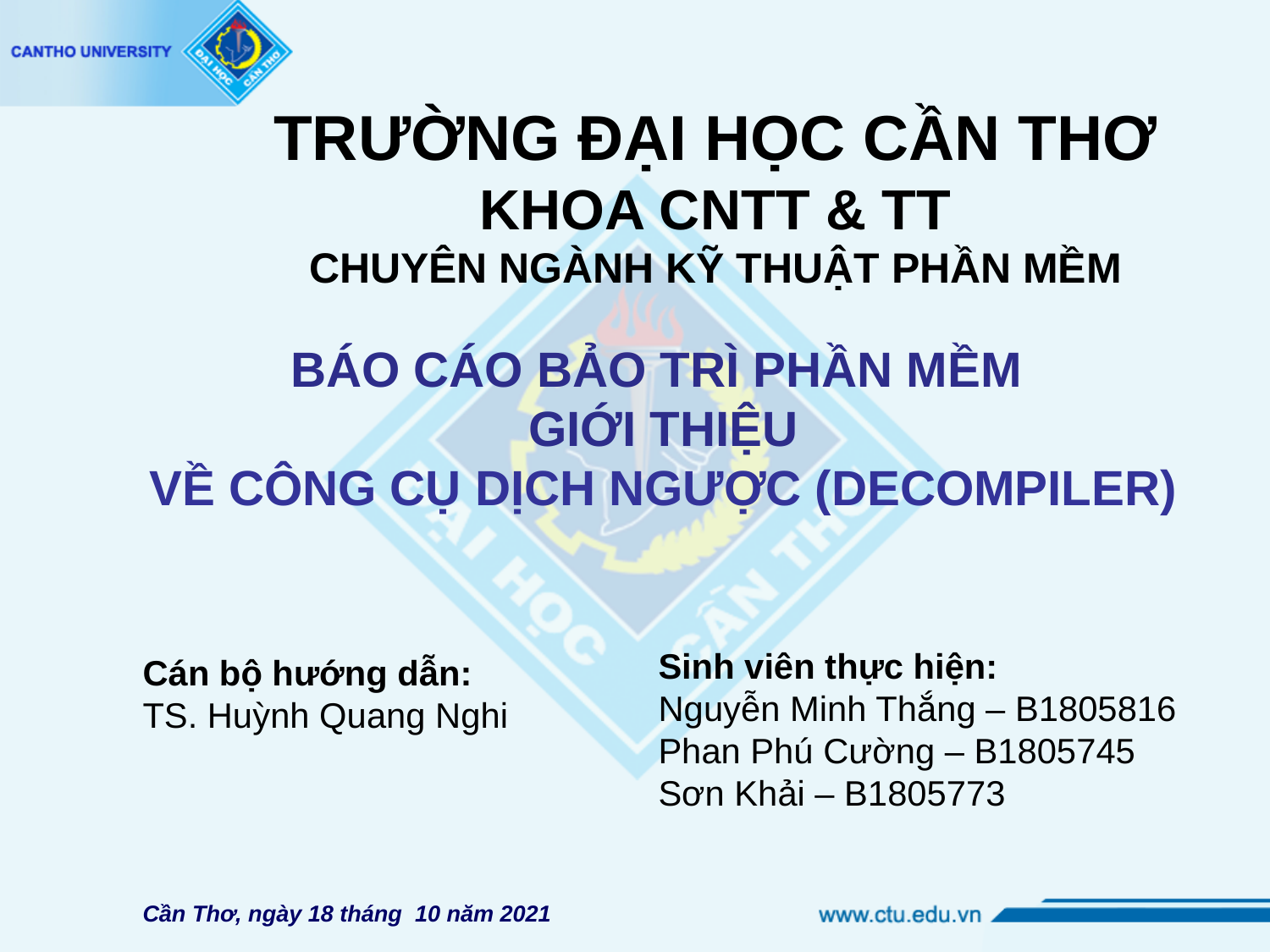

TRƯỜNG ĐẠI HỌC CẦN THƠ
KHOA CNTT & TT
CHUYÊN NGÀNH KỸ THUẬT PHẦN MỀM

BÁO CÁO BẢO TRÌ PHẦN MỀM
GIỚI THIỆU
VỀ CÔNG CỤ DỊCH NGƯỢC (DECOMPILER)
Sinh viên thực hiện:
Nguyễn Minh Thắng – B1805816
Phan Phú Cường – B1805745
Sơn Khải – B1805773
Cán bộ hướng dẫn:
TS. Huỳnh Quang Nghi
Cần Thơ, ngày 18 tháng  10 năm 2021